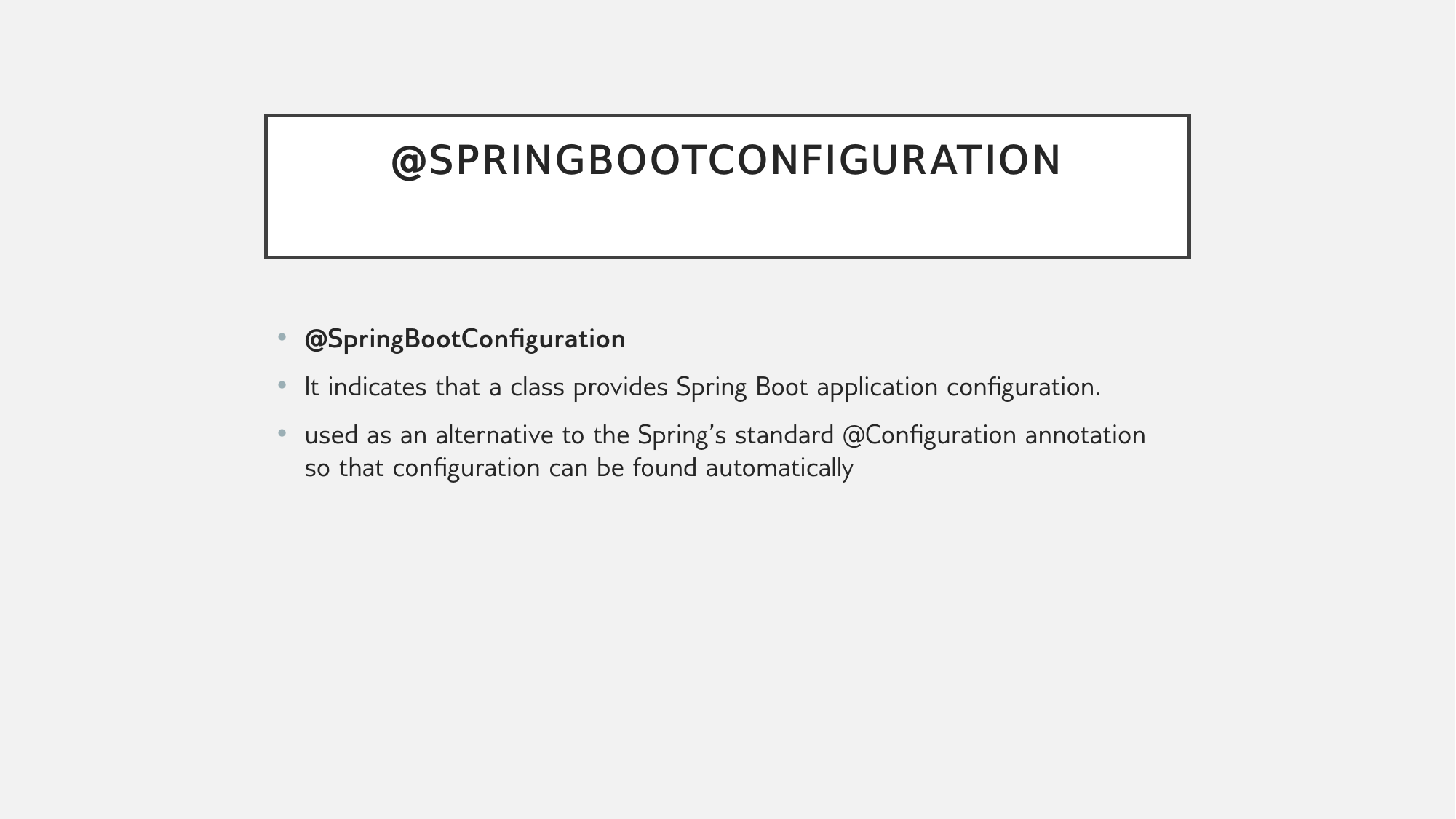

# @SpringBootConfiguration
@SpringBootConfiguration
It indicates that a class provides Spring Boot application configuration.
used as an alternative to the Spring’s standard @Configuration annotation so that configuration can be found automatically